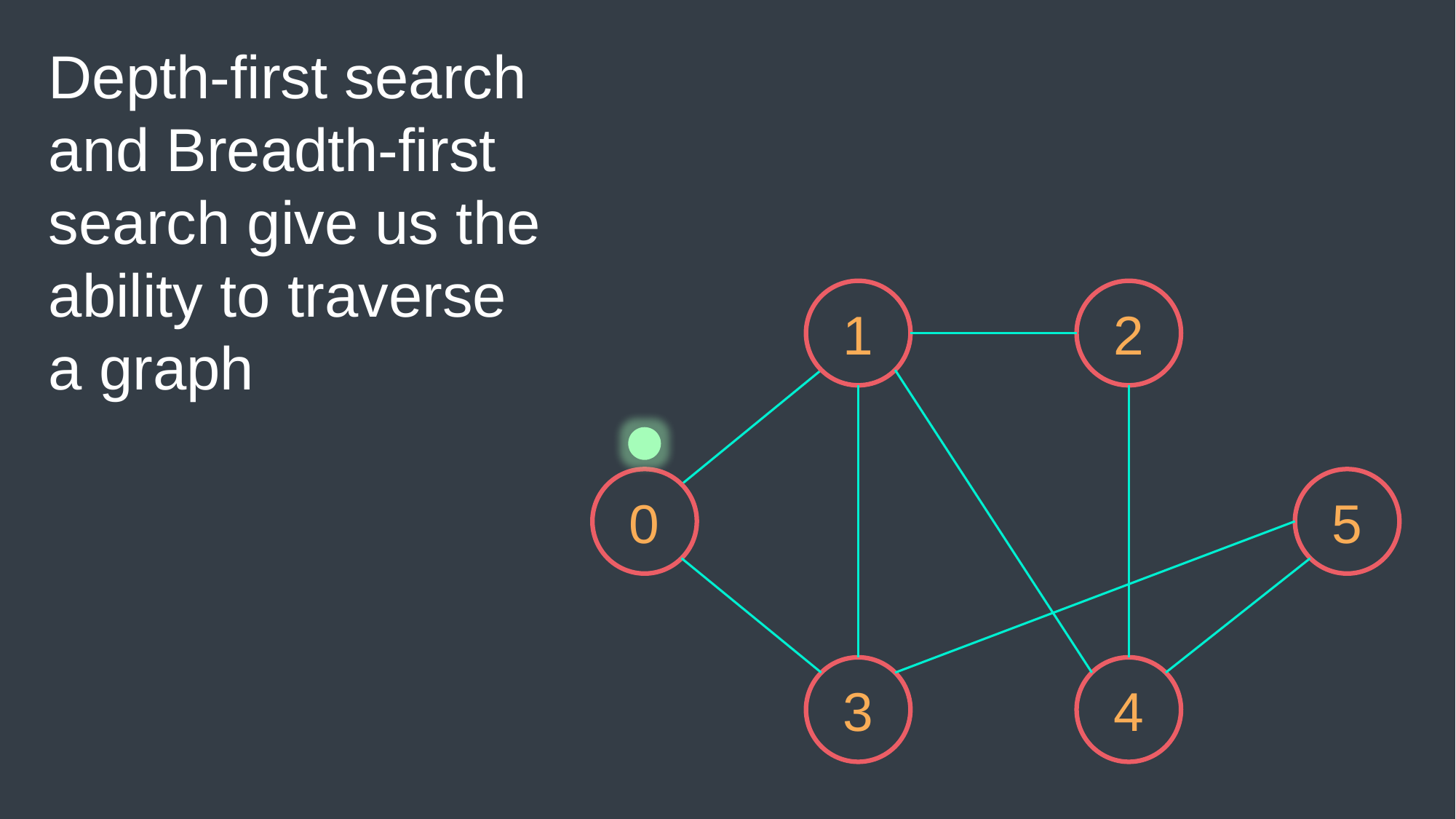

Depth-first search and Breadth-first search give us the ability to traverse a graph

1
2

0
5
Depth-first search
Breadth-first search
3
4